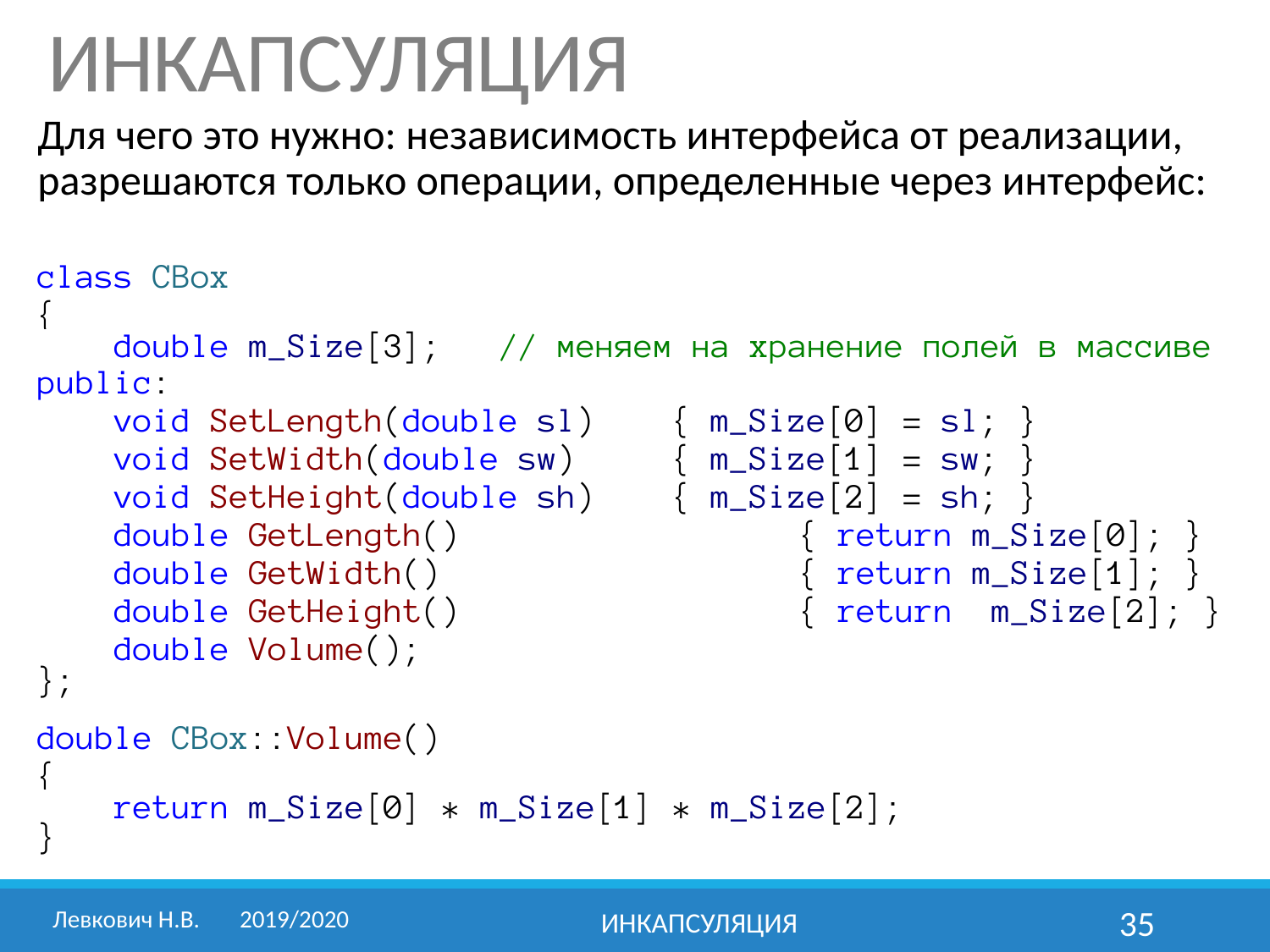

# ИНКАПСУЛЯЦИЯ
Для чего это нужно: независимость интерфейса от реализации, разрешаются только операции, определенные через интерфейс:

class CBox
{
    double m_Size[3];   // меняем на хранение полей в массиве
public:
    void SetLength(double sl)   	{ m_Size[0] = sl; }
    void SetWidth(double sw)   	{ m_Size[1] = sw; }
    void SetHeight(double sh)  	{ m_Size[2] = sh; }
    double GetLength()   			{ return m_Size[0]; }
    double GetWidth()   			{ return m_Size[1]; }
    double GetHeight()  			{ return  m_Size[2]; }
    double Volume();
};
double CBox::Volume()
{
    return m_Size[0] * m_Size[1] * m_Size[2];
}

Левкович Н.В.	2019/2020
Инкапсуляция
35